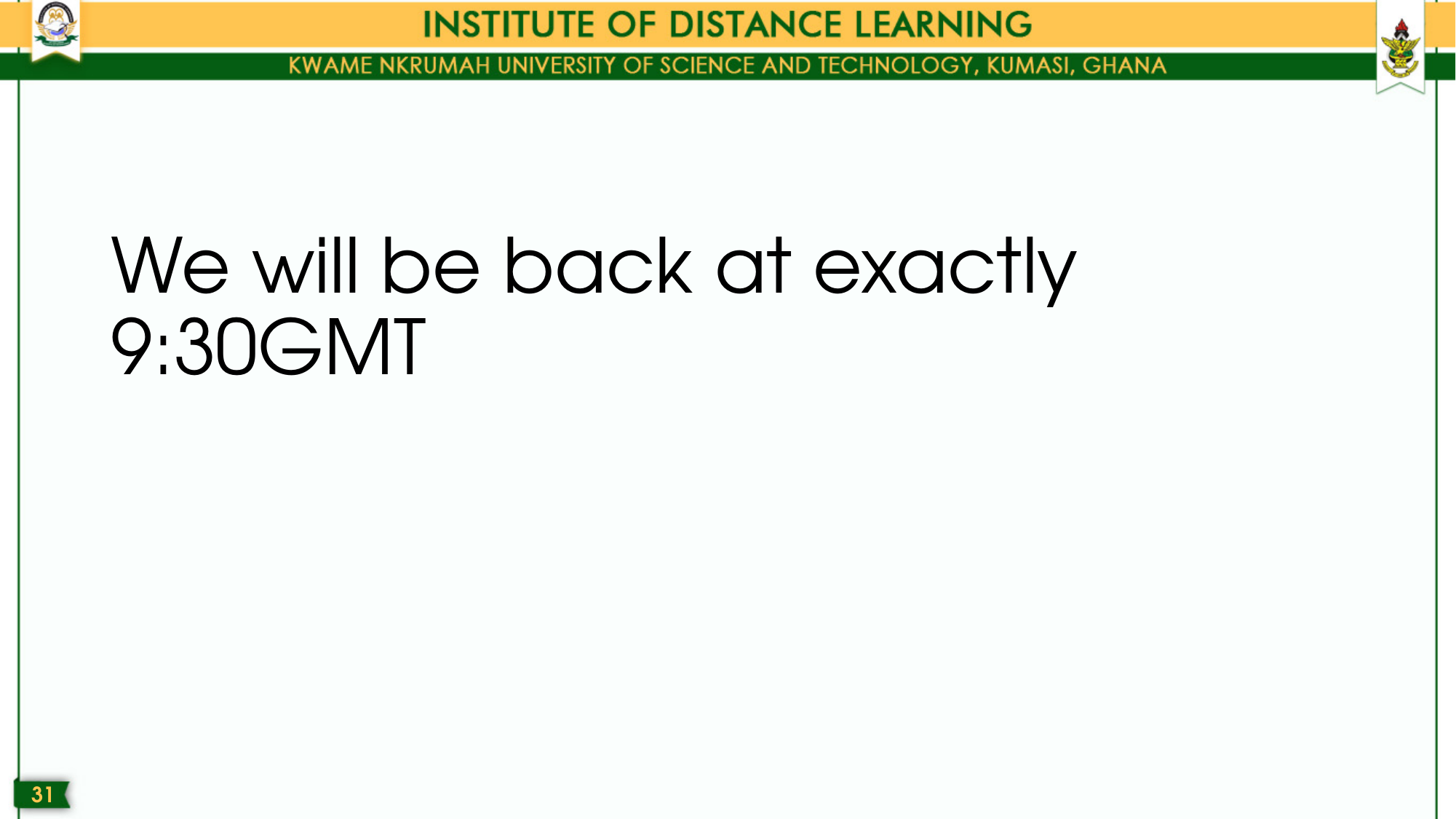

We will be back at exactly 9:30GMT
31